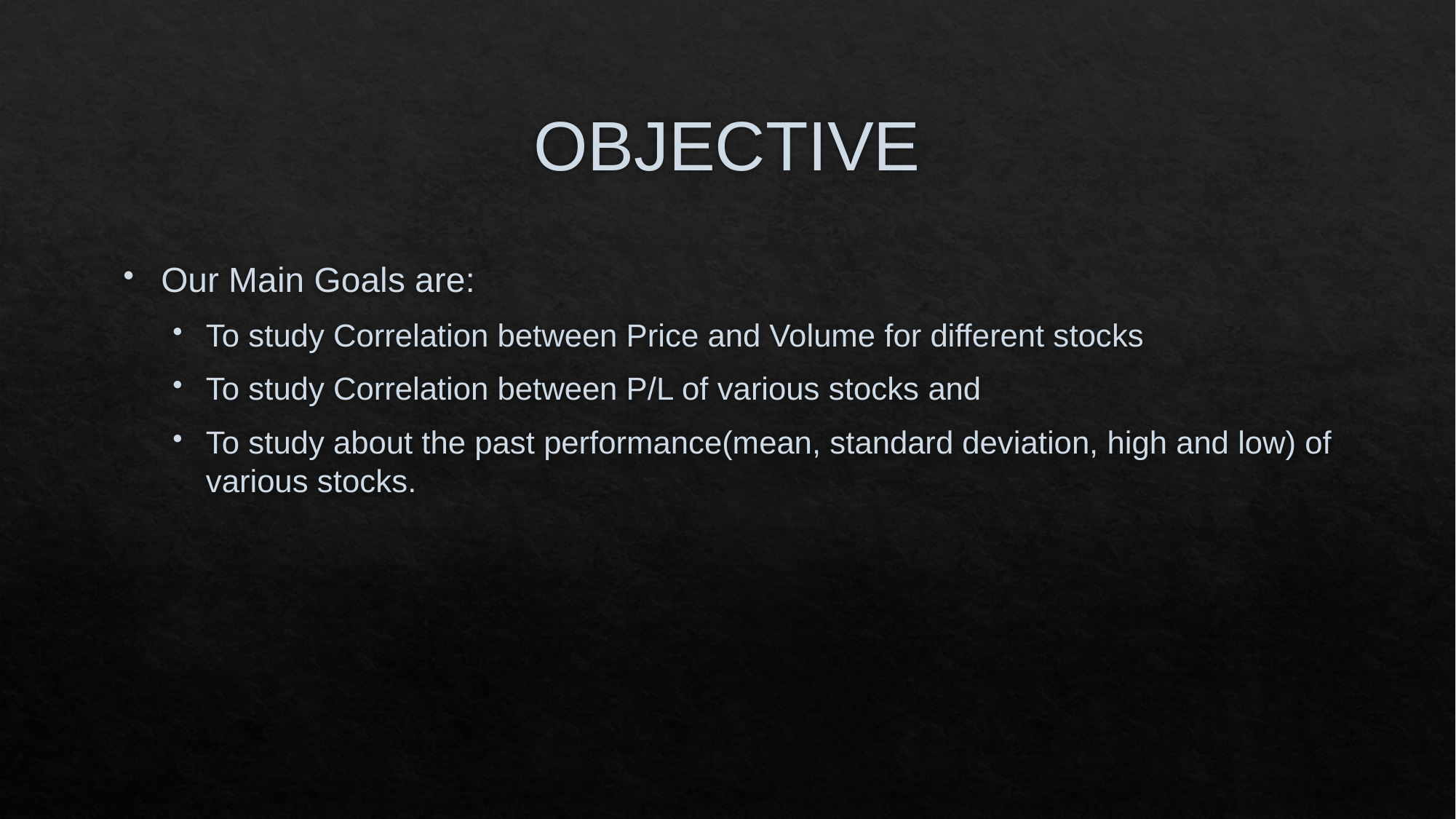

# OBJECTIVE
Our Main Goals are:
To study Correlation between Price and Volume for different stocks
To study Correlation between P/L of various stocks and
To study about the past performance(mean, standard deviation, high and low) of various stocks.